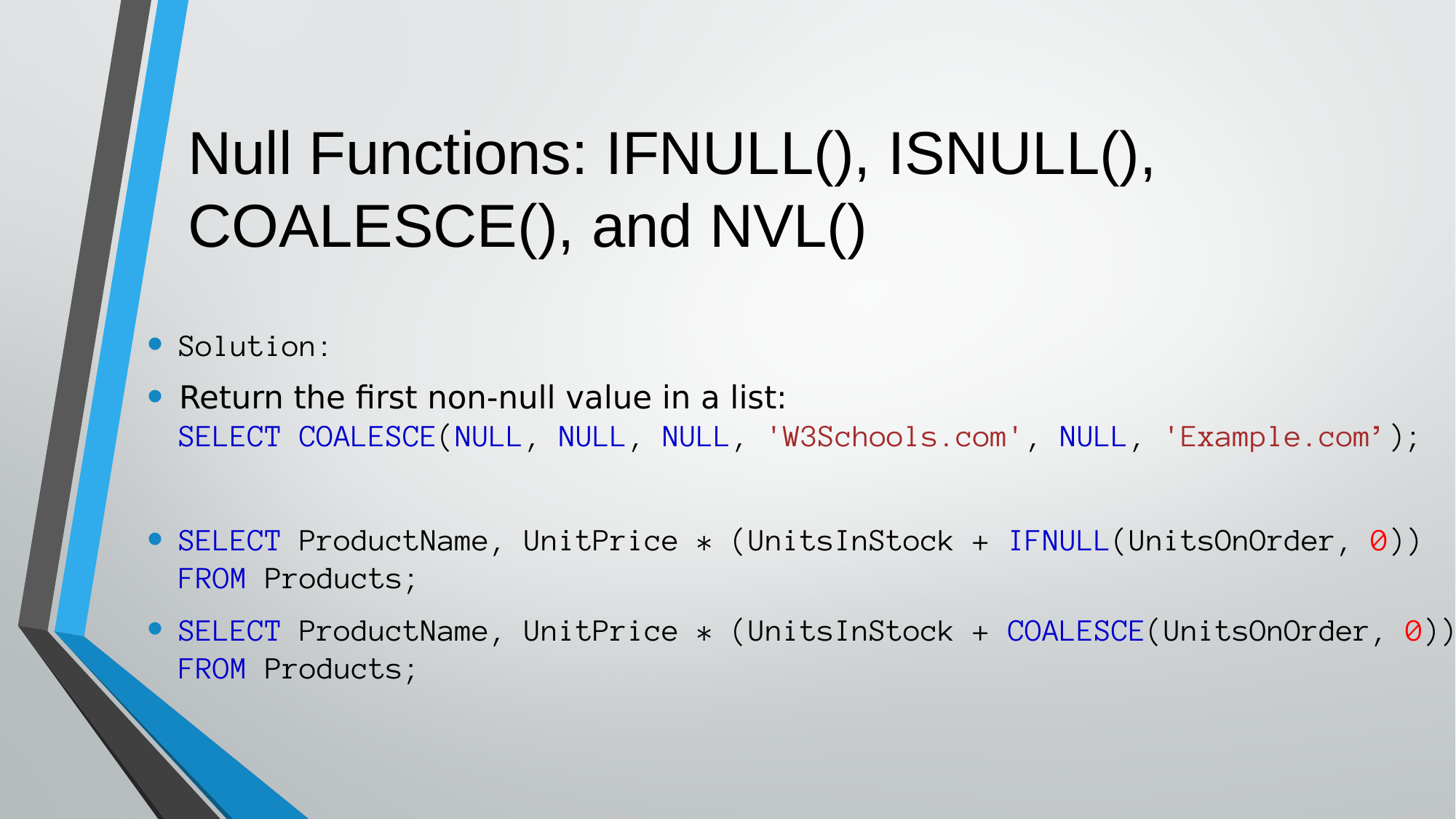

# Null Functions: IFNULL(), ISNULL(), COALESCE(), and NVL()
Solution:
Return the first non-null value in a list: SELECT COALESCE(NULL, NULL, NULL, 'W3Schools.com', NULL, 'Example.com’);

SELECT ProductName, UnitPrice * (UnitsInStock + IFNULL(UnitsOnOrder, 0))
FROM Products;
SELECT ProductName, UnitPrice * (UnitsInStock + COALESCE(UnitsOnOrder, 0))
FROM Products;